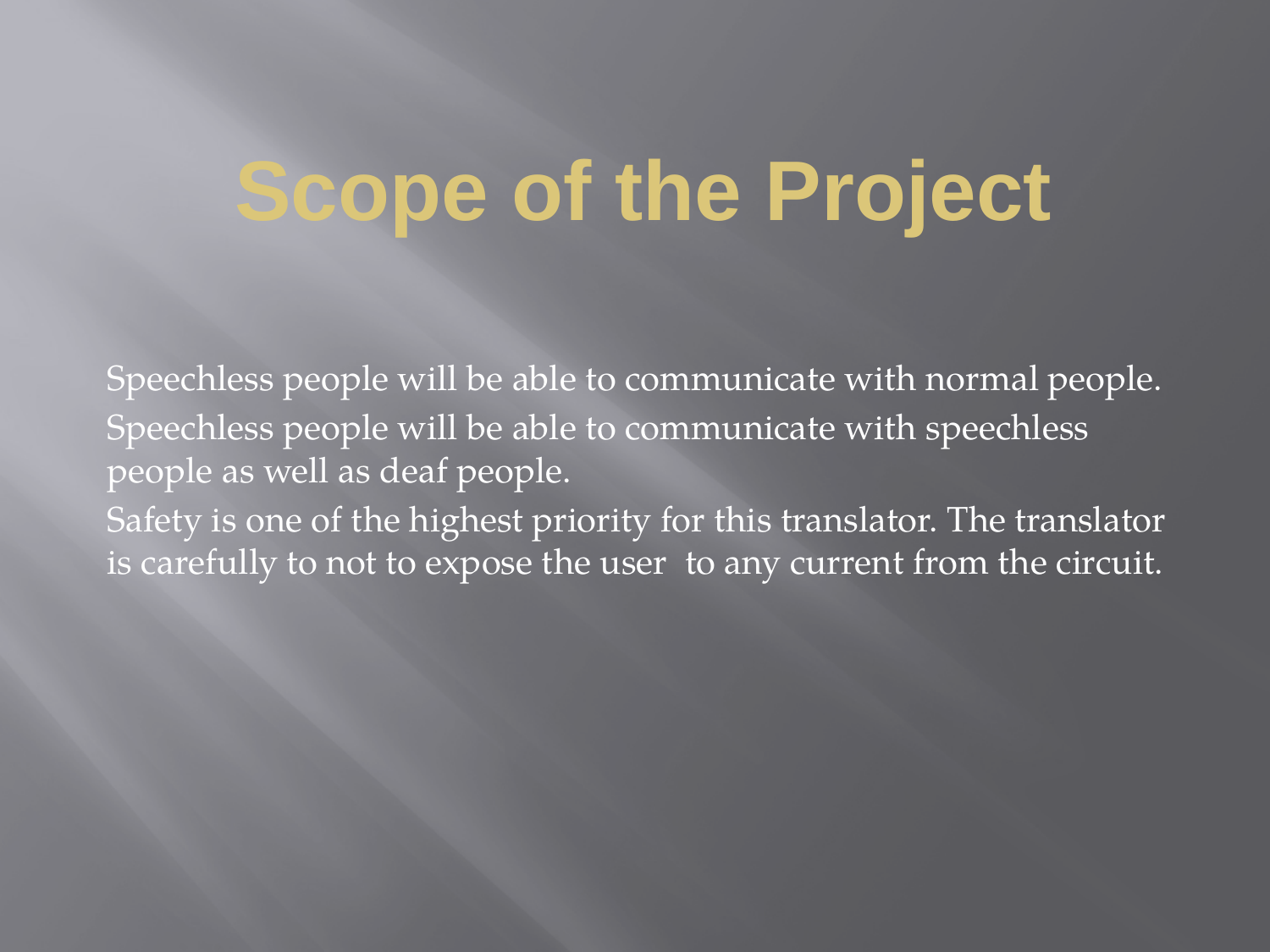

# Scope of the Project
Speechless people will be able to communicate with normal people.
Speechless people will be able to communicate with speechless people as well as deaf people.
Safety is one of the highest priority for this translator. The translator is carefully to not to expose the user  to any current from the circuit.